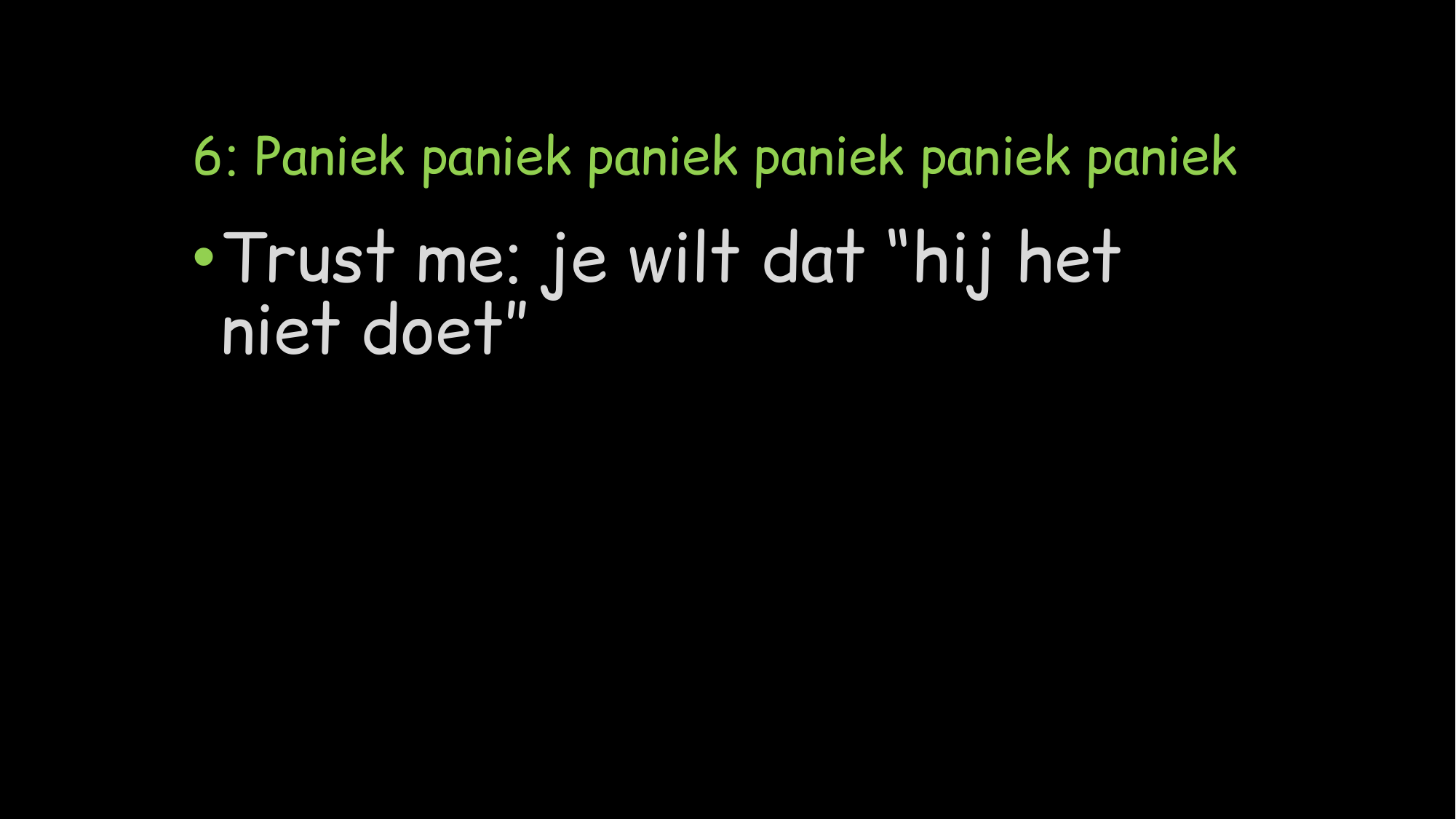

# 6: Paniek paniek paniek paniek paniek paniek
Trust me: je wilt dat “hij het niet doet”